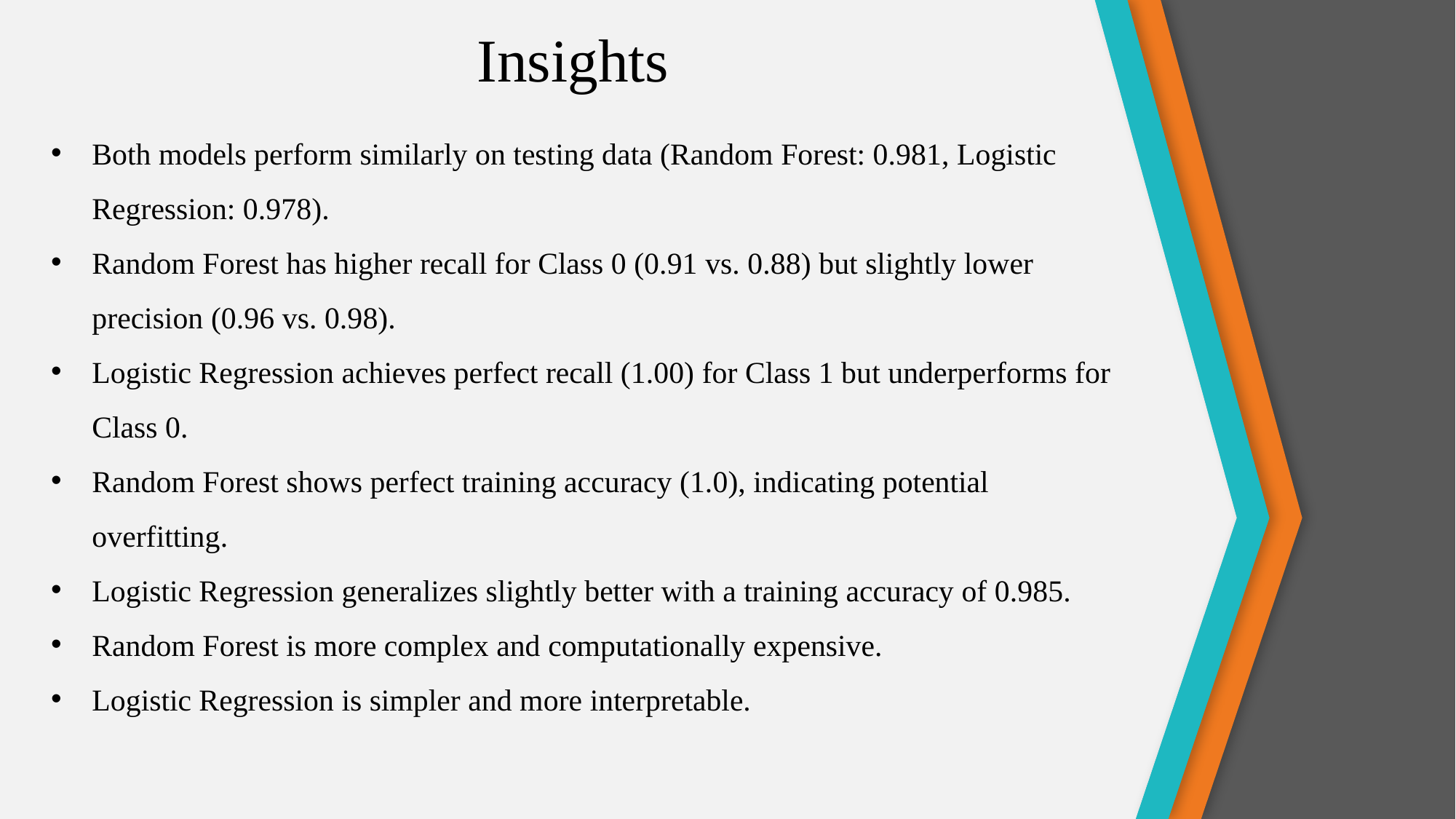

# Insights
Both models perform similarly on testing data (Random Forest: 0.981, Logistic Regression: 0.978).
Random Forest has higher recall for Class 0 (0.91 vs. 0.88) but slightly lower precision (0.96 vs. 0.98).
Logistic Regression achieves perfect recall (1.00) for Class 1 but underperforms for Class 0.
Random Forest shows perfect training accuracy (1.0), indicating potential overfitting.
Logistic Regression generalizes slightly better with a training accuracy of 0.985.
Random Forest is more complex and computationally expensive.
Logistic Regression is simpler and more interpretable.